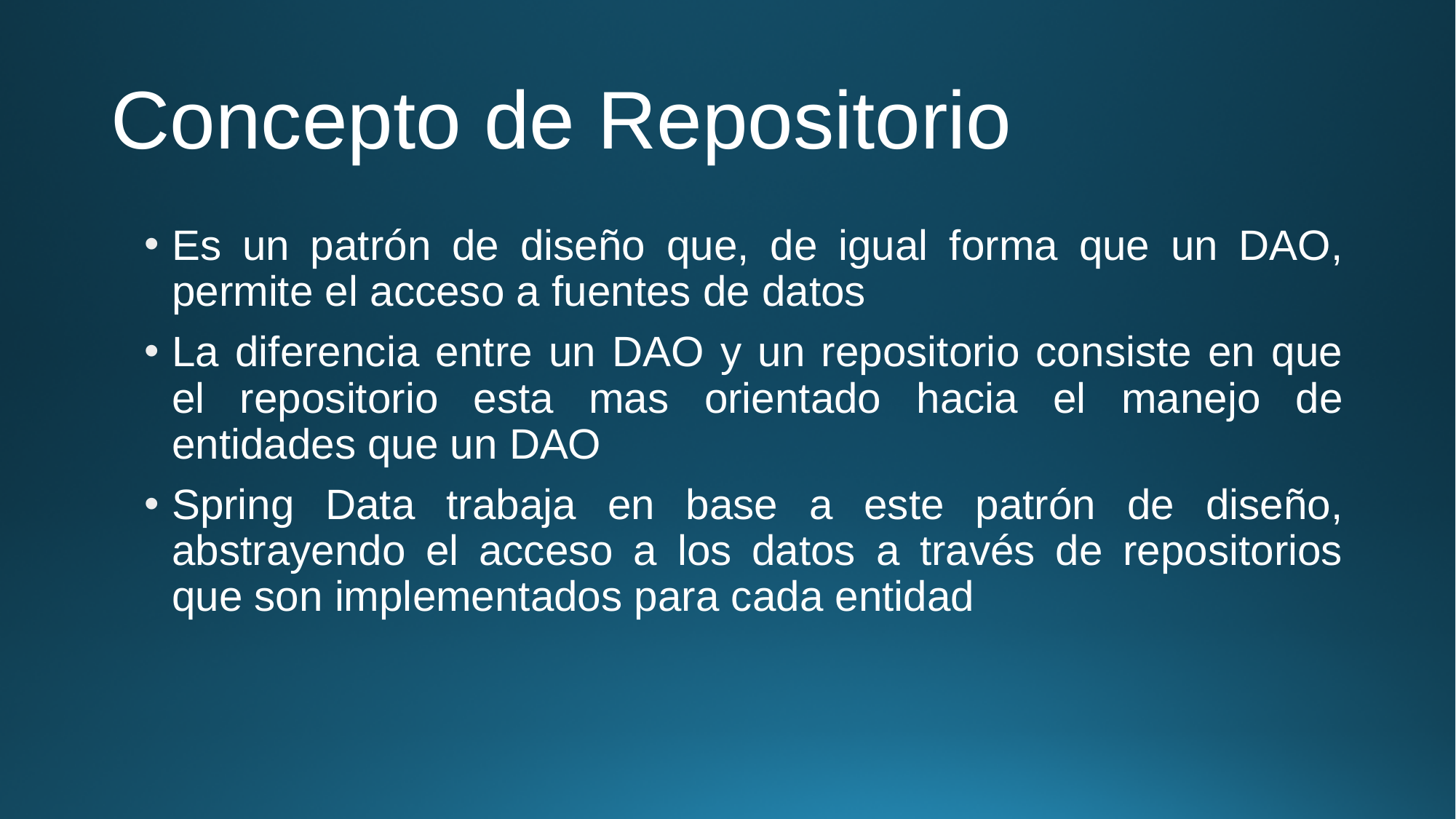

# Concepto de Repositorio
Es un patrón de diseño que, de igual forma que un DAO, permite el acceso a fuentes de datos
La diferencia entre un DAO y un repositorio consiste en que el repositorio esta mas orientado hacia el manejo de entidades que un DAO
Spring Data trabaja en base a este patrón de diseño, abstrayendo el acceso a los datos a través de repositorios que son implementados para cada entidad